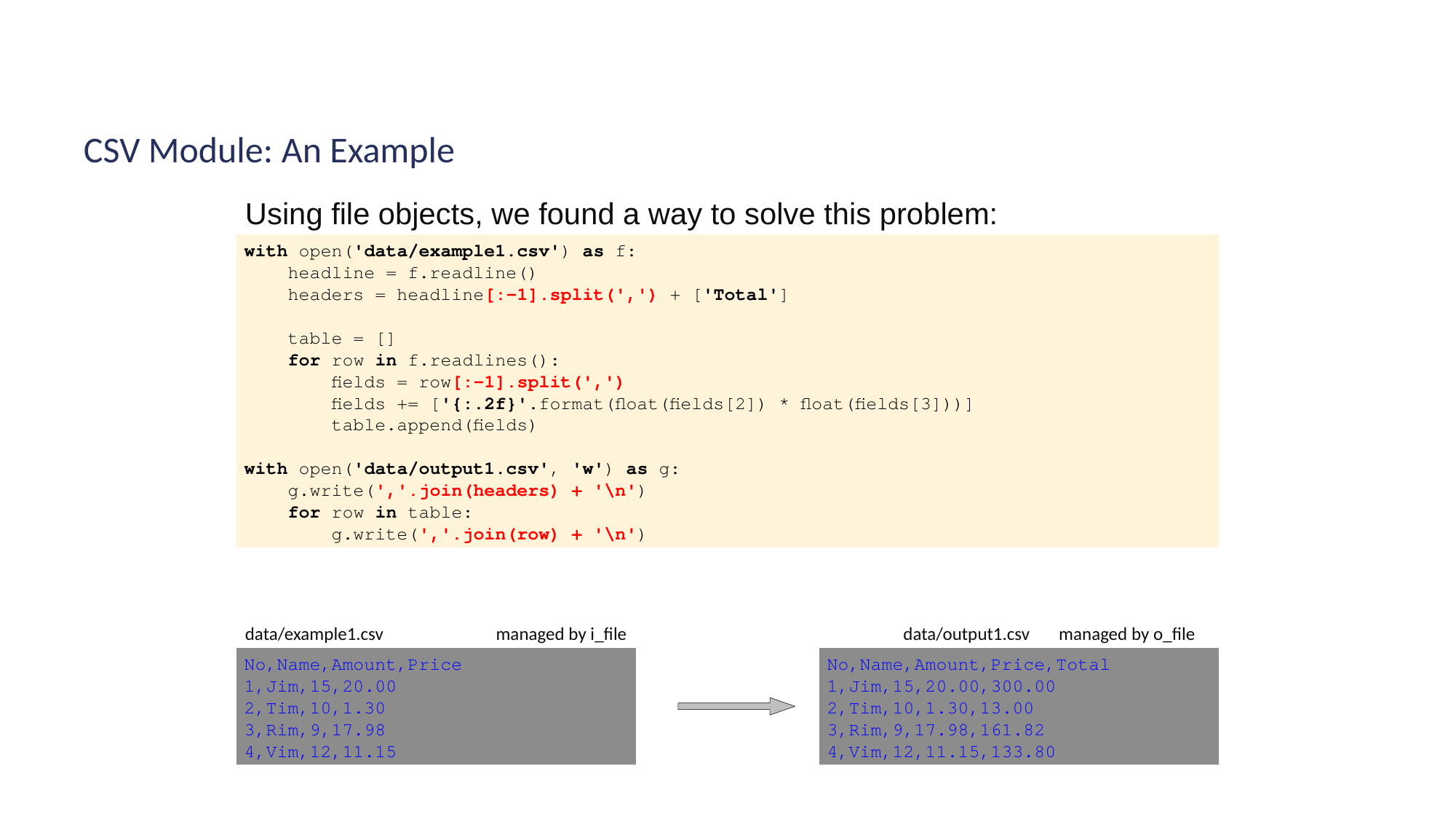

# CSV Module: An Example
Using file objects, we found a way to solve this problem:
with open('data/example1.csv') as f:
    headline = f.readline()
    headers = headline[:-1].split(',') + ['Total']
    table = []
    for row in f.readlines():
        fields = row[:-1].split(',')
        fields += ['{:.2f}'.format(float(fields[2]) * float(fields[3]))]
        table.append(fields)
with open('data/example2.csv', 'w') as g:
    g.write(','.join(headers) + '\n')
    for row in table:
        g.write(','.join(row) + '\n')
with open('data/example1.csv') as f:
    headline = f.readline()
    headers = headline[:-1].split(',') + ['Total']
    table = []
    for row in f.readlines():
        fields = row[:-1].split(',')
        fields += ['{:.2f}'.format(float(fields[2]) * float(fields[3]))]
        table.append(fields)
with open('data/output1.csv', 'w') as g:
    g.write(','.join(headers) + '\n')
    for row in table:
        g.write(','.join(row) + '\n')
data/example1.csv                           managed by i_file		                           data/output1.csv       managed by o_file
No,Name,Amount,Price
1,Jim,15,20.00
2,Tim,10,1.30
3,Rim,9,17.98
4,Vim,12,11.15
No,Name,Amount,Price,Total
1,Jim,15,20.00,300.00
2,Tim,10,1.30,13.00
3,Rim,9,17.98,161.82
4,Vim,12,11.15,133.80